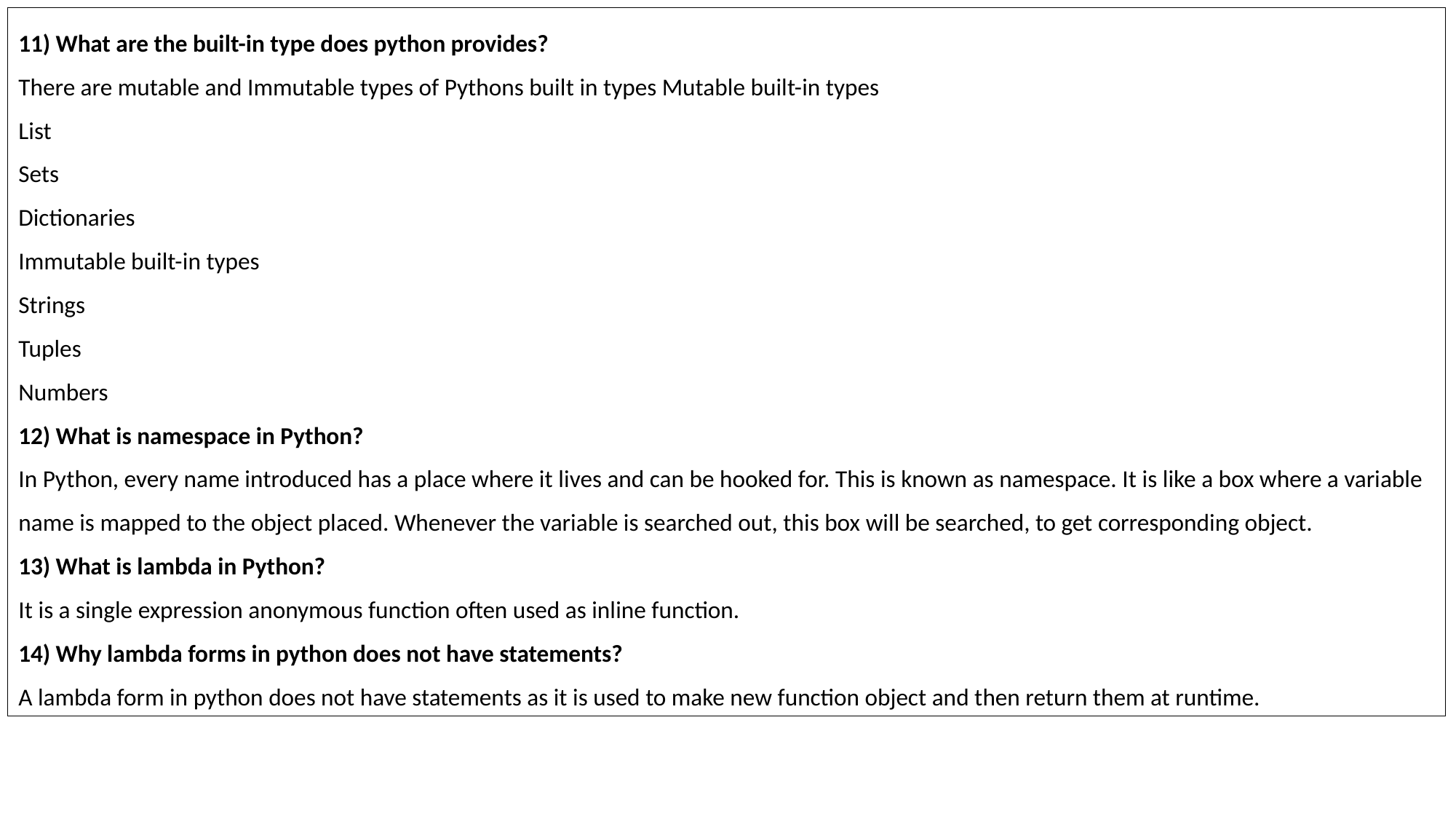

11) What are the built-in type does python provides?
There are mutable and Immutable types of Pythons built in types Mutable built-in types
List
Sets
Dictionaries
Immutable built-in types
Strings
Tuples
Numbers
12) What is namespace in Python?
In Python, every name introduced has a place where it lives and can be hooked for. This is known as namespace. It is like a box where a variable name is mapped to the object placed. Whenever the variable is searched out, this box will be searched, to get corresponding object.
13) What is lambda in Python?
It is a single expression anonymous function often used as inline function.
14) Why lambda forms in python does not have statements?
A lambda form in python does not have statements as it is used to make new function object and then return them at runtime.